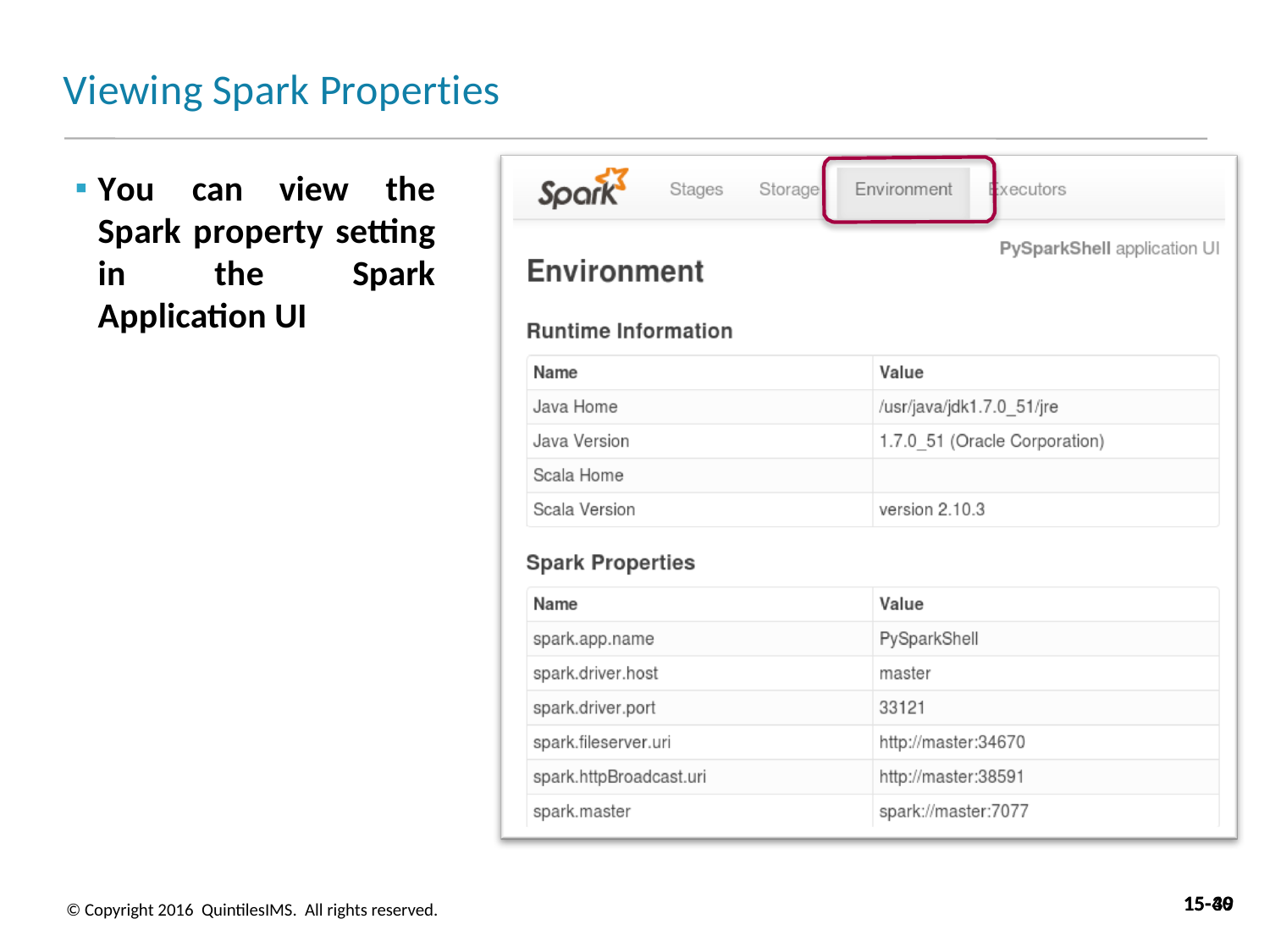

# Viewing Spark Properties

You can view the Spark property setting in the Spark Application UI
15-40
15-39
© Copyright 2016  QuintilesIMS.  All rights reserved.